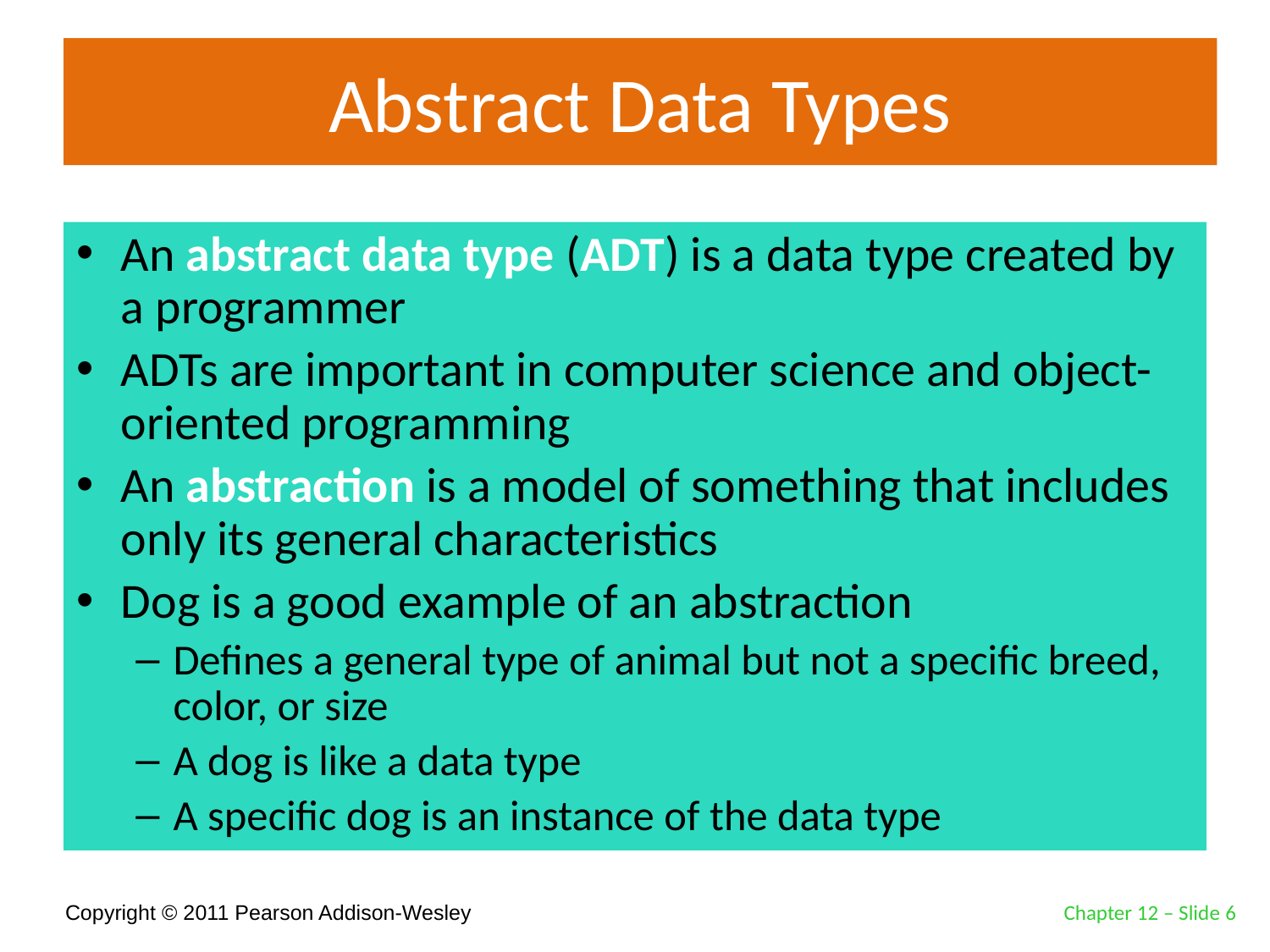

# Abstract Data Types
An abstract data type (ADT) is a data type created by a programmer
ADTs are important in computer science and object-oriented programming
An abstraction is a model of something that includes only its general characteristics
Dog is a good example of an abstraction
Defines a general type of animal but not a specific breed, color, or size
A dog is like a data type
A specific dog is an instance of the data type

Chapter 12 – Slide 6